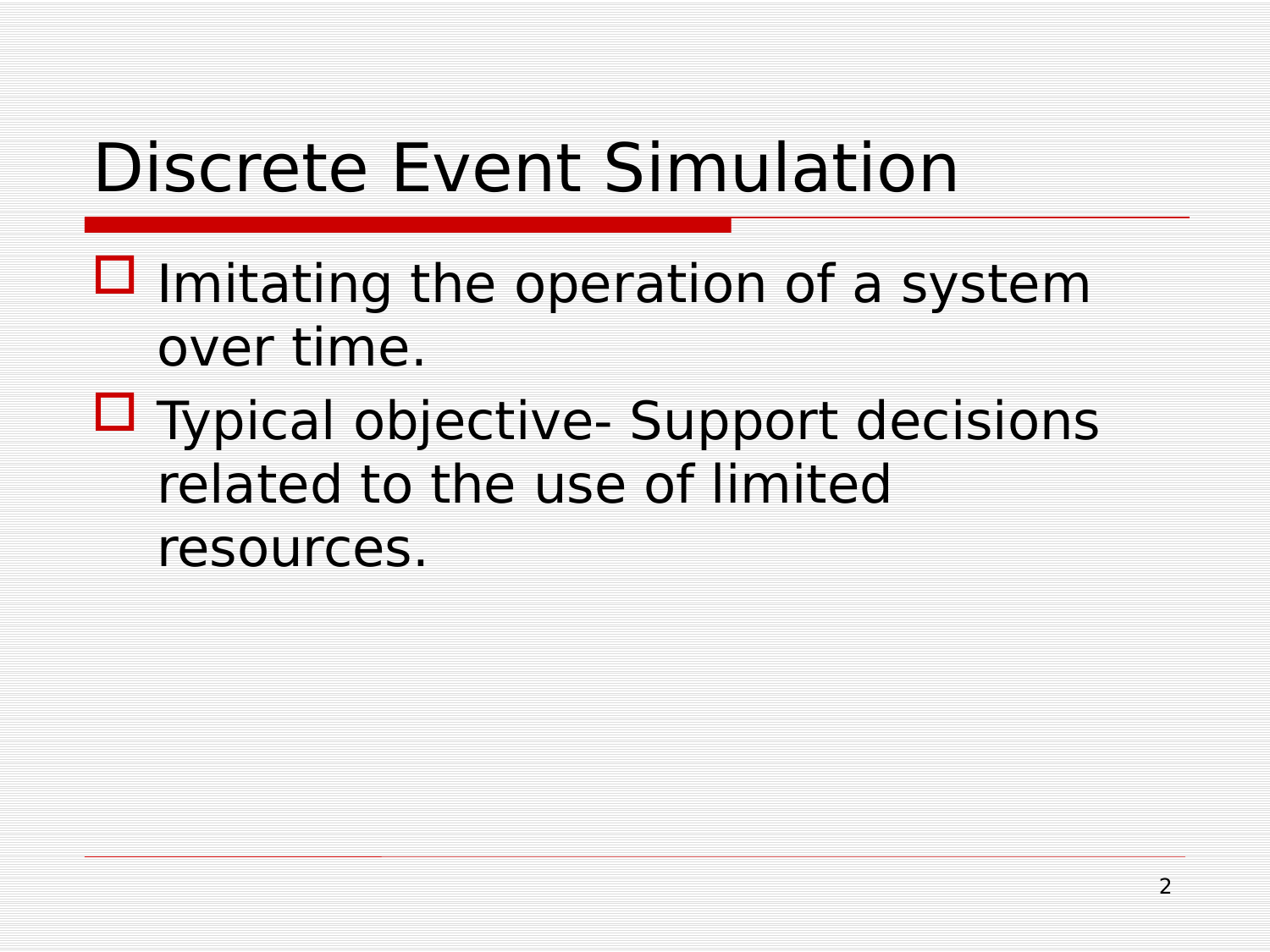

# Discrete Event Simulation
Imitating the operation of a system over time.
Typical objective- Support decisions related to the use of limited resources.
2